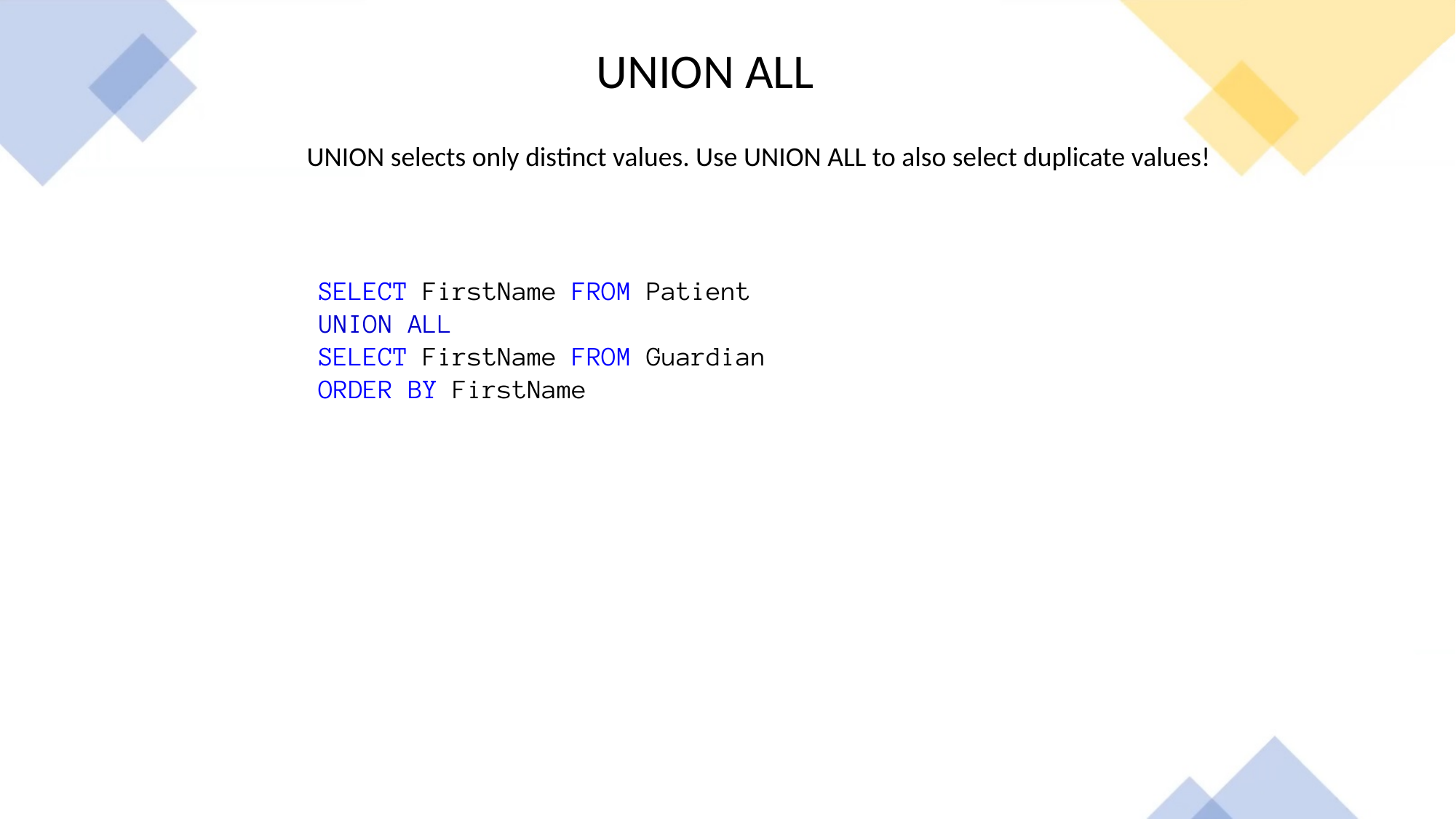

UNION ALL
UNION selects only distinct values. Use UNION ALL to also select duplicate values!

SELECT FirstName FROM Patient
UNION ALL
SELECT FirstName FROM Guardian
ORDER BY FirstName